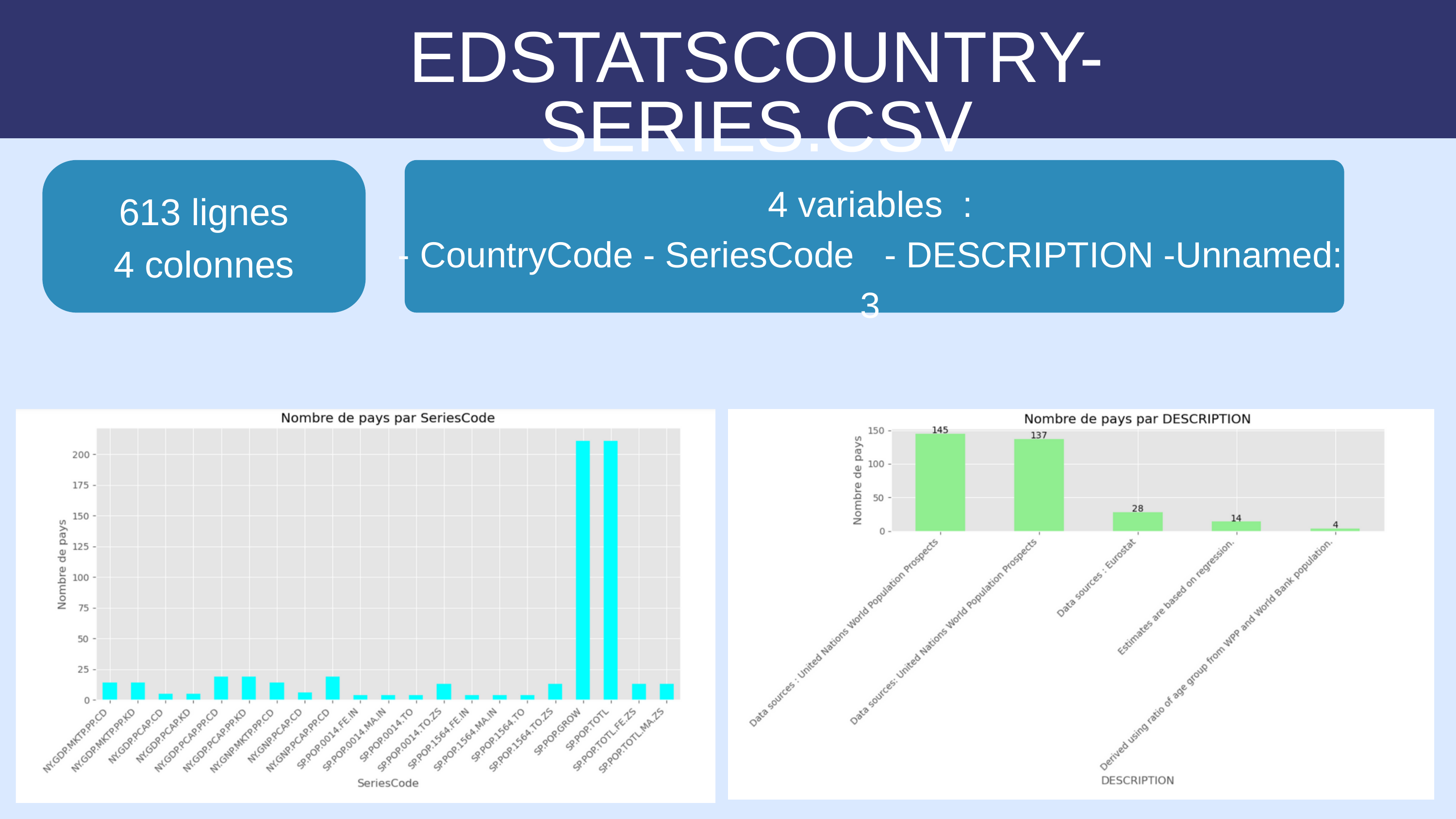

EDSTATSCOUNTRY-SERIES.CSV

4 variables  :
- CountryCode - SeriesCode   - DESCRIPTION -Unnamed: 3
613 lignes
4 colonnes